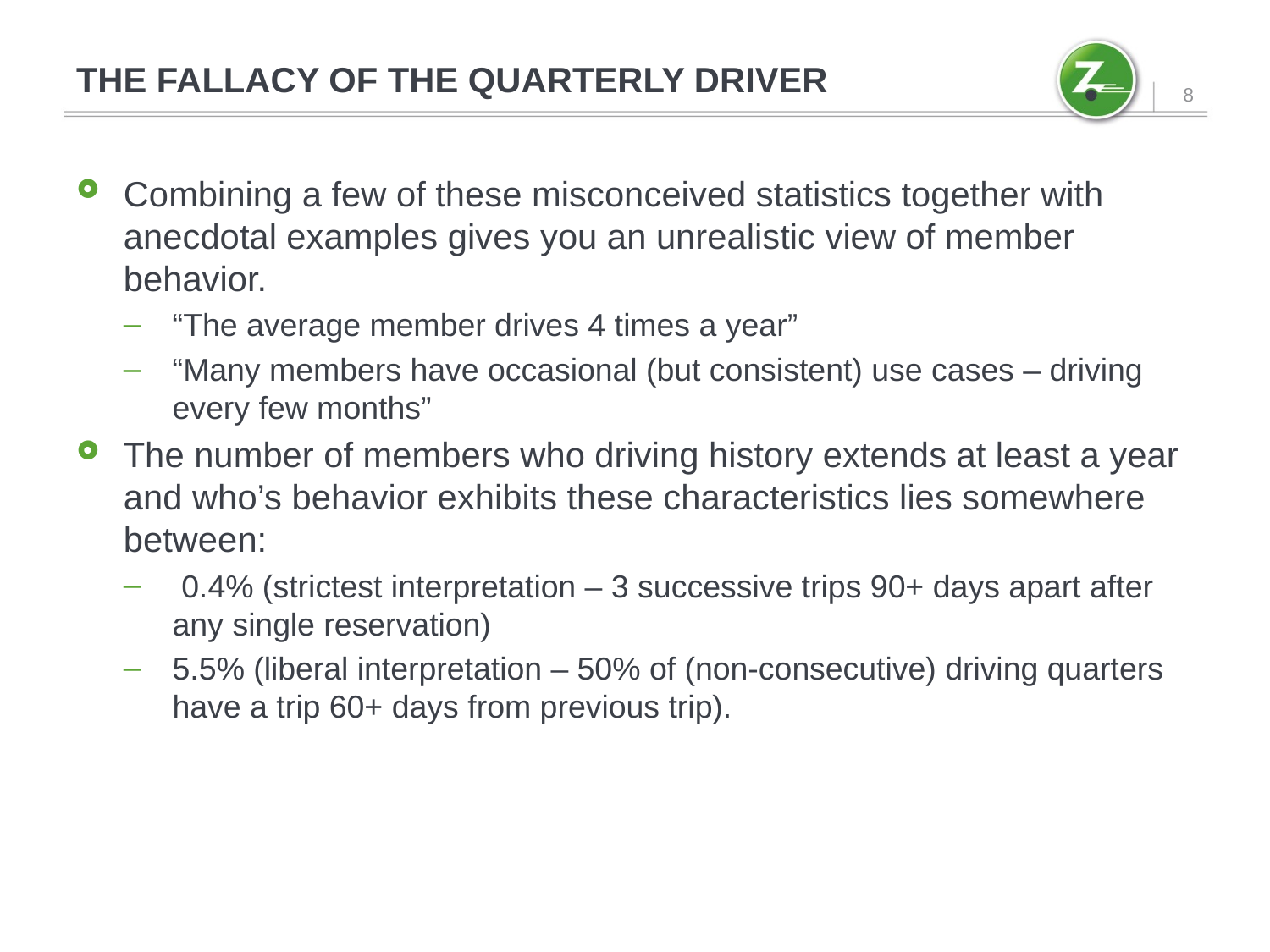

# The fallacy of the quarterly driver
8
Combining a few of these misconceived statistics together with anecdotal examples gives you an unrealistic view of member behavior.
“The average member drives 4 times a year”
“Many members have occasional (but consistent) use cases – driving every few months”
The number of members who driving history extends at least a year and who’s behavior exhibits these characteristics lies somewhere between:
 0.4% (strictest interpretation – 3 successive trips 90+ days apart after any single reservation)
5.5% (liberal interpretation – 50% of (non-consecutive) driving quarters have a trip 60+ days from previous trip).